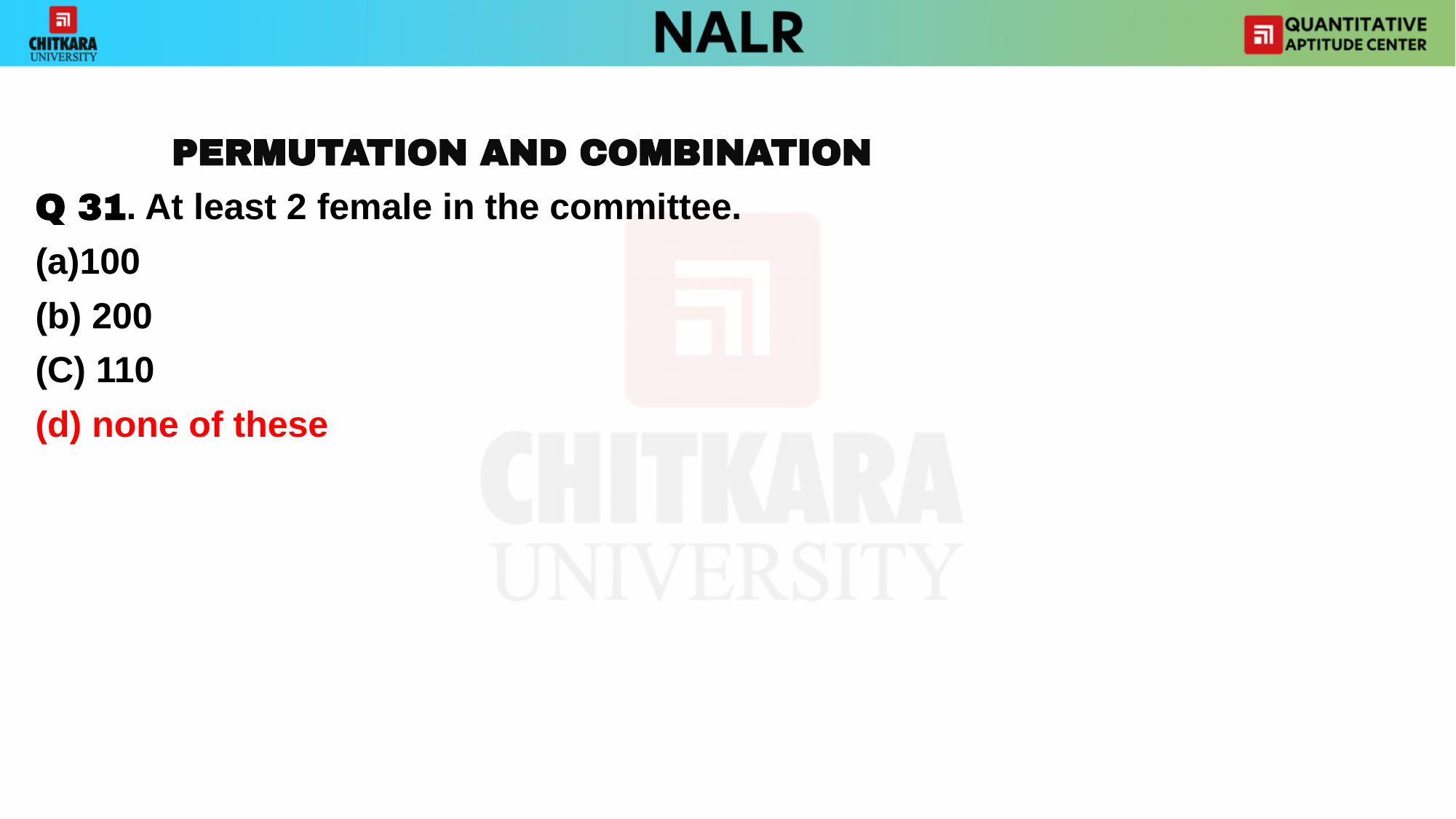

PERMUTATION AND COMBINATION
Q 31. At least 2 female in the committee.
(a)100
(b) 200
(C) 110
(d) none of these